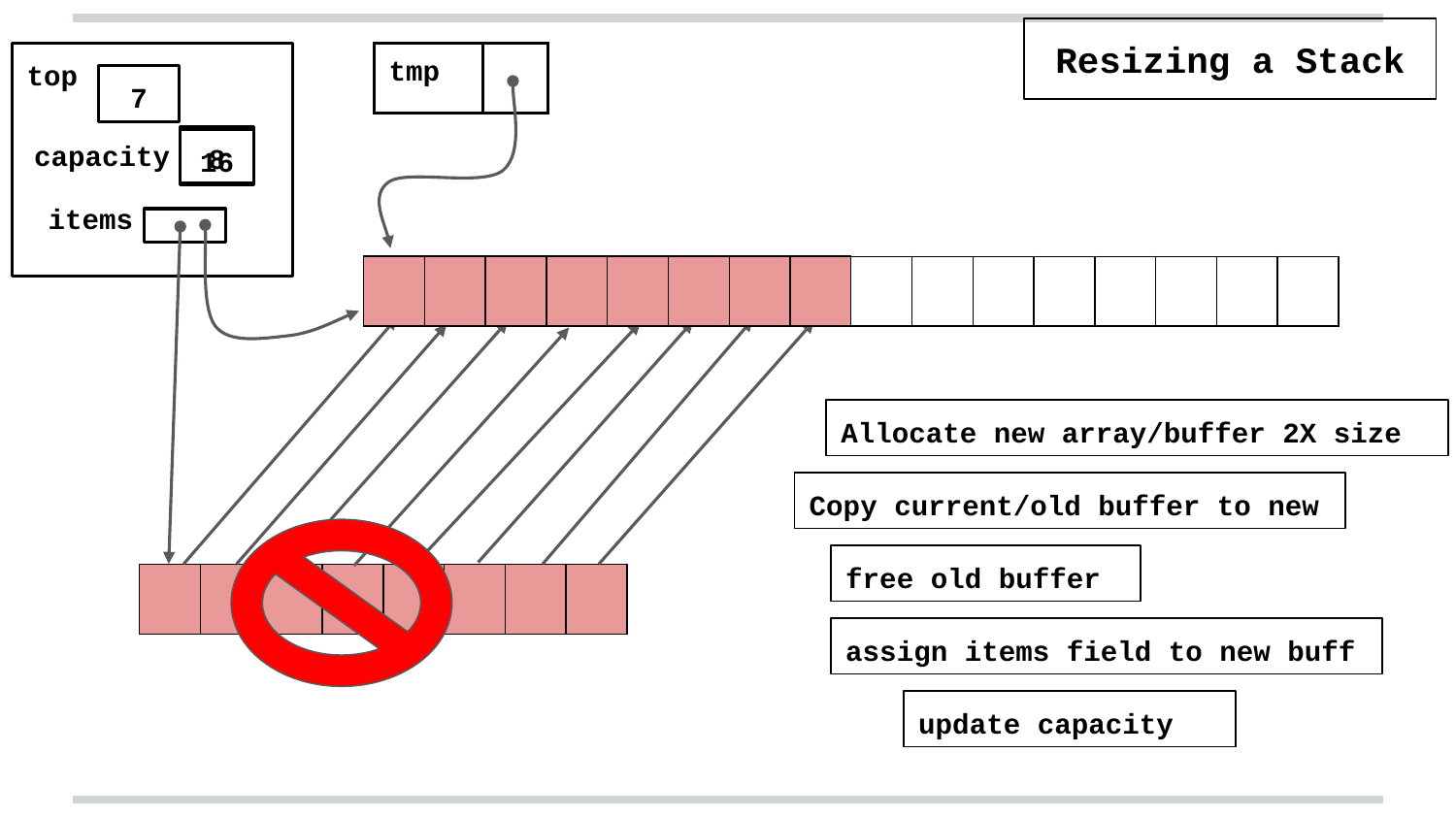

Resizing a Stack
top

| tmp |  |
| --- | --- |
7

capacity
8
16

items

|  |  |  |  |  |  |  |  |
| --- | --- | --- | --- | --- | --- | --- | --- |
|  |  |  |  |  |  |  |  |  |  |  |  |  |  |  |  |
| --- | --- | --- | --- | --- | --- | --- | --- | --- | --- | --- | --- | --- | --- | --- | --- |
Allocate new array/buffer 2X size
Copy current/old buffer to new

free old buffer
|  |  |  |  |  |  |  |  |
| --- | --- | --- | --- | --- | --- | --- | --- |
assign items field to new buff
update capacity